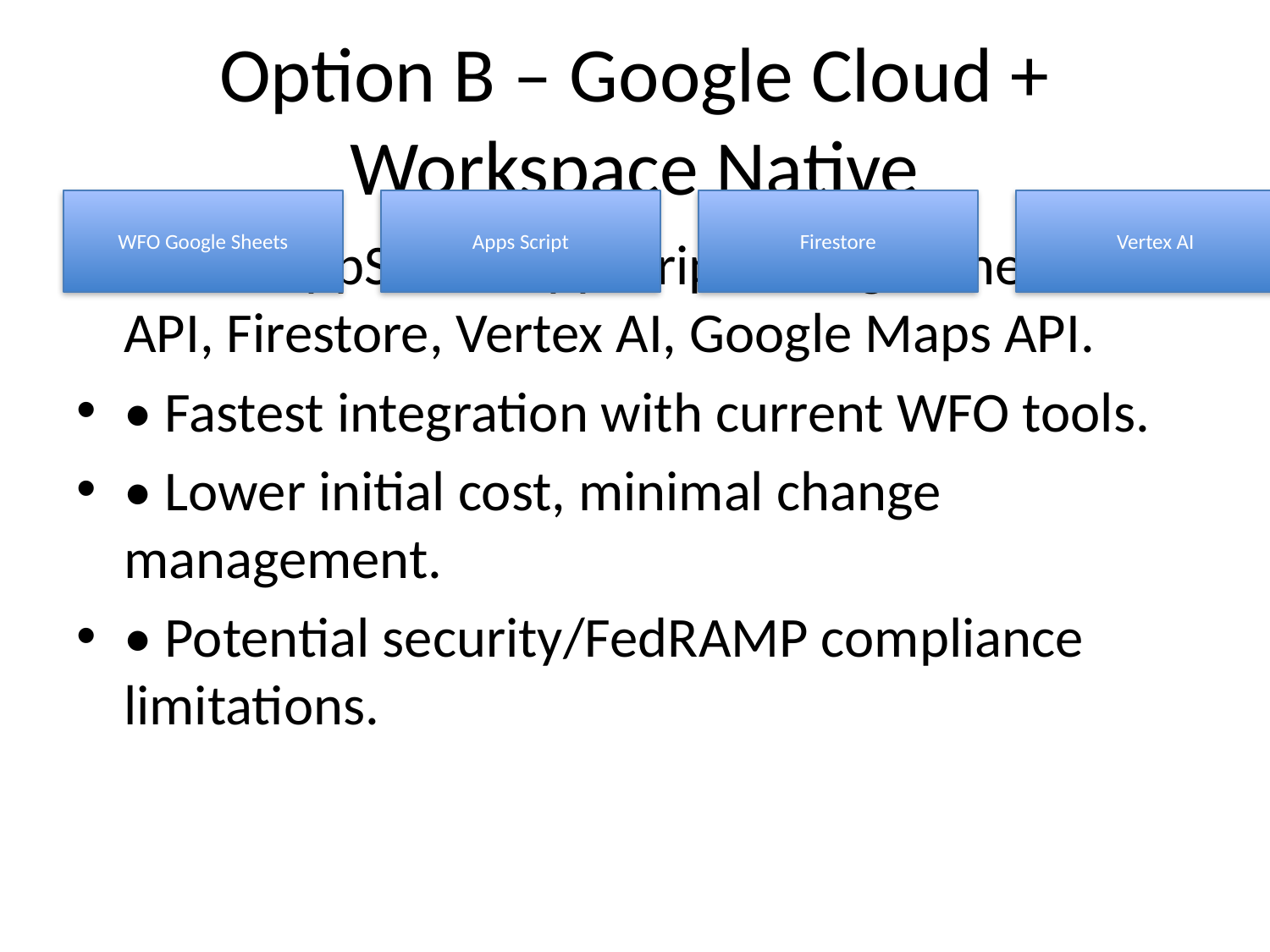

# Option B – Google Cloud + Workspace Native
WFO Google Sheets
Apps Script
Firestore
Vertex AI
Google Maps UI
Stack: AppSheet/AppScript, Google Sheets API, Firestore, Vertex AI, Google Maps API.
• Fastest integration with current WFO tools.
• Lower initial cost, minimal change management.
• Potential security/FedRAMP compliance limitations.